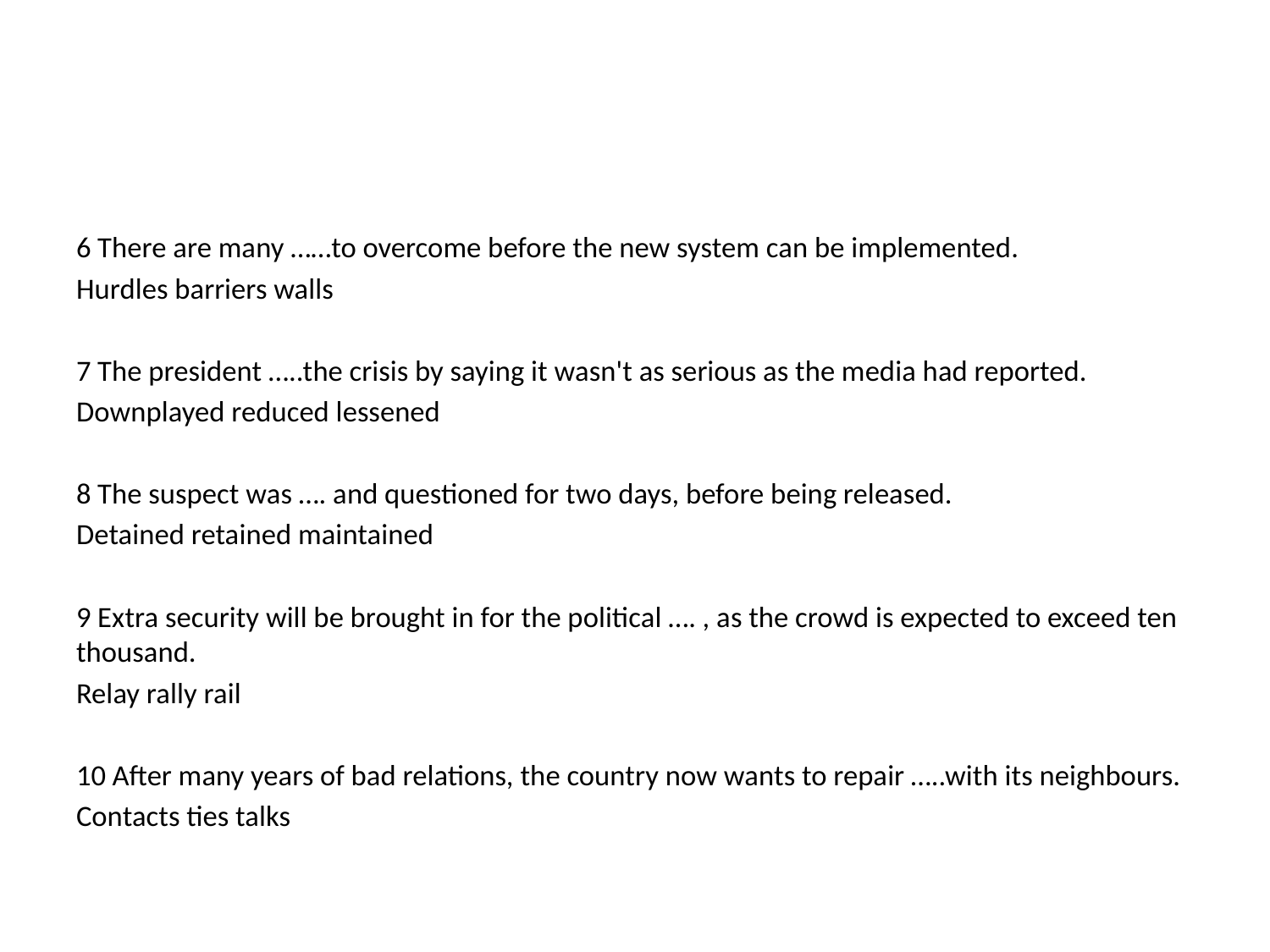

6 There are many ……to overcome before the new system can be implemented.
Hurdles barriers walls

7 The president …..the crisis by saying it wasn't as serious as the media had reported.
Downplayed reduced lessened

8 The suspect was …. and questioned for two days, before being released.
Detained retained maintained

9 Extra security will be brought in for the political …. , as the crowd is expected to exceed ten thousand.
Relay rally rail

10 After many years of bad relations, the country now wants to repair …..with its neighbours.
Contacts ties talks